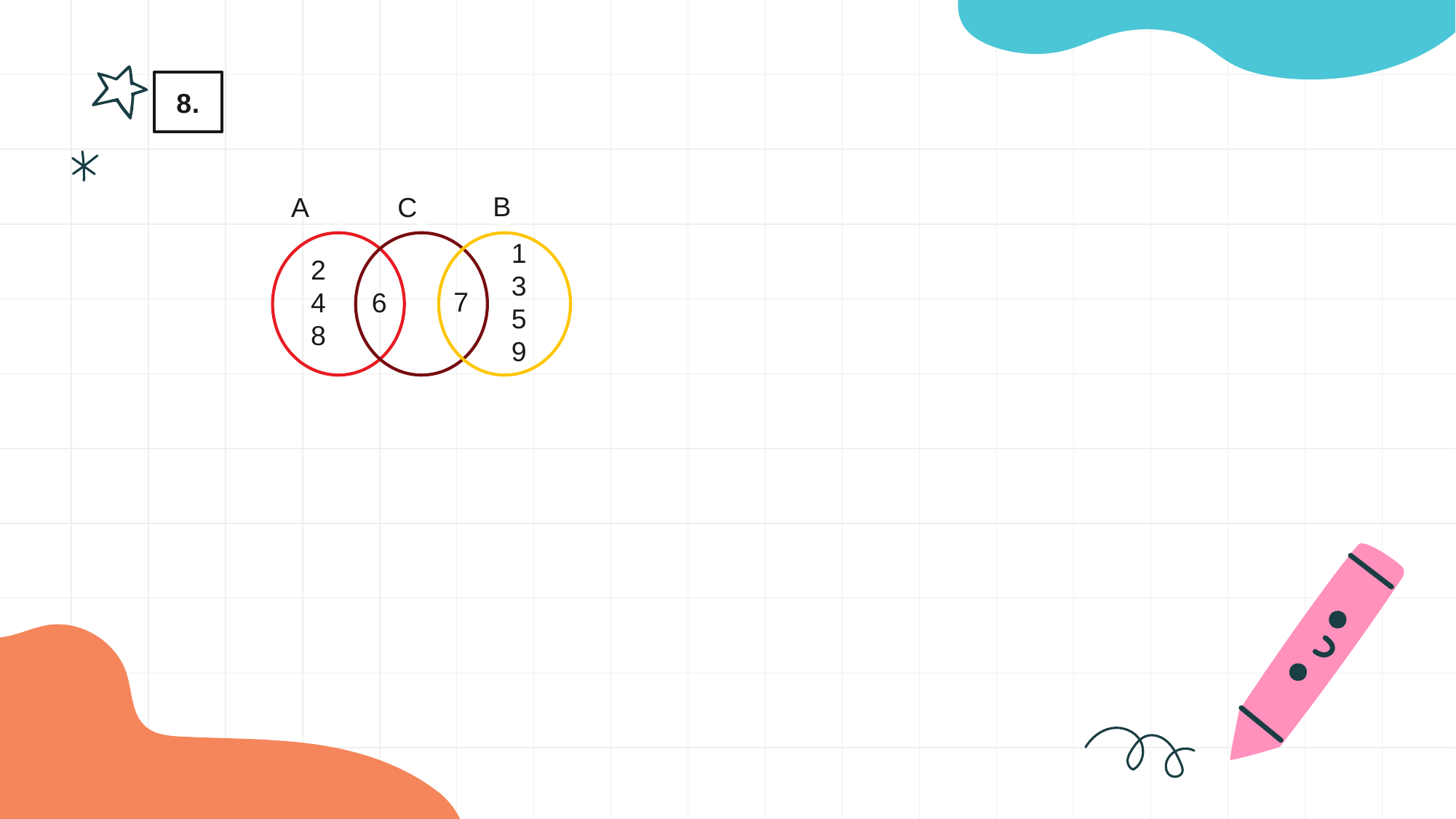

8.
B
A
C
C
B
A

1
3
5
9
1
3
5
9
7
2
4
8
6
2
4
8
6
7